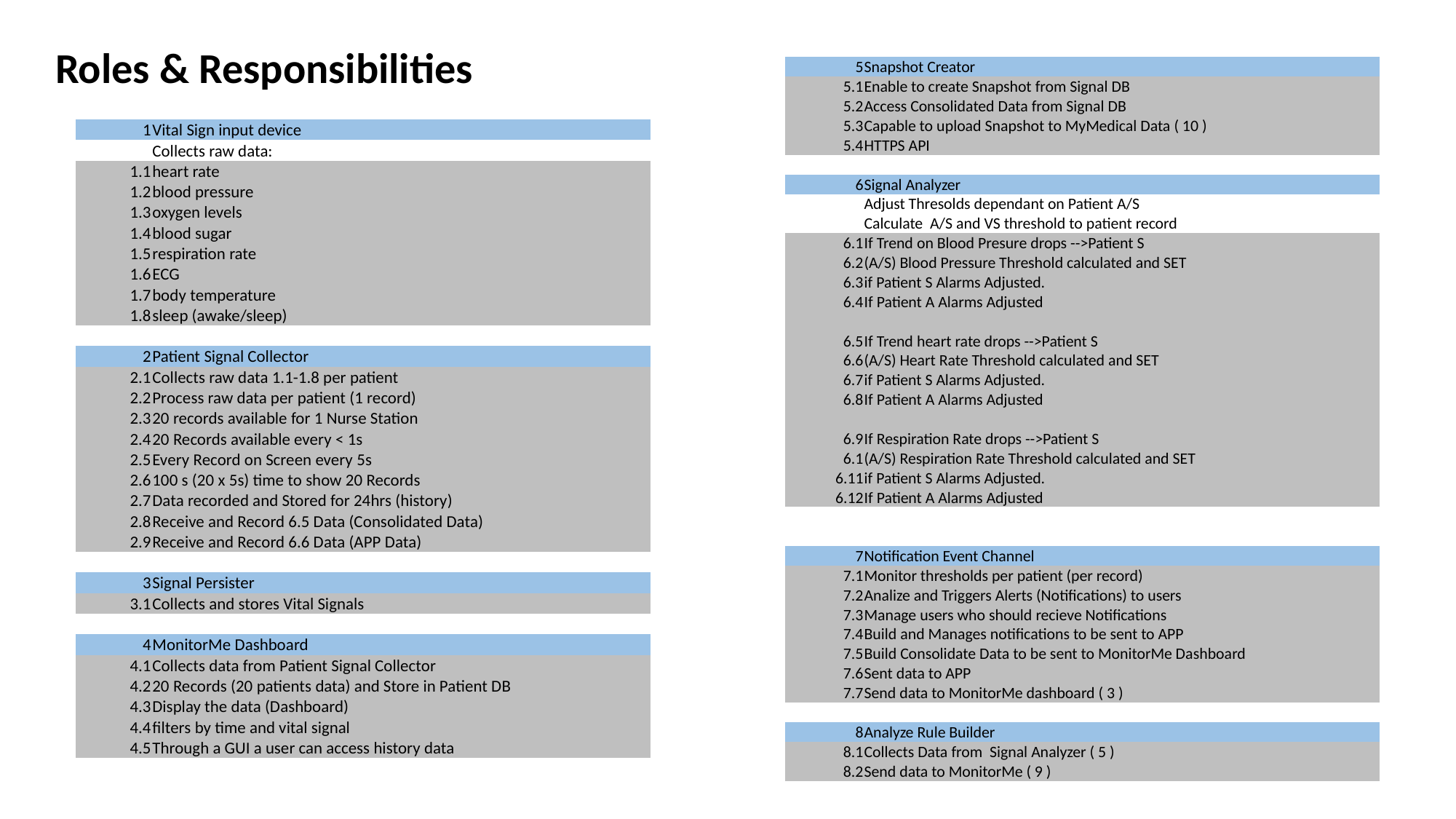

Roles & Responsibilities
| 5 | Snapshot Creator |
| --- | --- |
| 5.1 | Enable to create Snapshot from Signal DB |
| 5.2 | Access Consolidated Data from Signal DB |
| 5.3 | Capable to upload Snapshot to MyMedical Data ( 10 ) |
| 5.4 | HTTPS API |
|  |  |
| 6 | Signal Analyzer |
|  | Adjust Thresolds dependant on Patient A/S |
|  | Calculate A/S and VS threshold to patient record |
| 6.1 | If Trend on Blood Presure drops -->Patient S |
| 6.2 | (A/S) Blood Pressure Threshold calculated and SET |
| 6.3 | if Patient S Alarms Adjusted. |
| 6.4 | If Patient A Alarms Adjusted |
|  |  |
| 6.5 | If Trend heart rate drops -->Patient S |
| 6.6 | (A/S) Heart Rate Threshold calculated and SET |
| 6.7 | if Patient S Alarms Adjusted. |
| 6.8 | If Patient A Alarms Adjusted |
|  |  |
| 6.9 | If Respiration Rate drops -->Patient S |
| 6.1 | (A/S) Respiration Rate Threshold calculated and SET |
| 6.11 | if Patient S Alarms Adjusted. |
| 6.12 | If Patient A Alarms Adjusted |
|  |  |
|  |  |
| 7 | Notification Event Channel |
| 7.1 | Monitor thresholds per patient (per record) |
| 7.2 | Analize and Triggers Alerts (Notifications) to users |
| 7.3 | Manage users who should recieve Notifications |
| 7.4 | Build and Manages notifications to be sent to APP |
| 7.5 | Build Consolidate Data to be sent to MonitorMe Dashboard |
| 7.6 | Sent data to APP |
| 7.7 | Send data to MonitorMe dashboard ( 3 ) |
|  |  |
| 8 | Analyze Rule Builder |
| 8.1 | Collects Data from Signal Analyzer ( 5 ) |
| 8.2 | Send data to MonitorMe ( 9 ) |
| 1 | Vital Sign input device |
| --- | --- |
|  | Collects raw data: |
| 1.1 | heart rate |
| 1.2 | blood pressure |
| 1.3 | oxygen levels |
| 1.4 | blood sugar |
| 1.5 | respiration rate |
| 1.6 | ECG |
| 1.7 | body temperature |
| 1.8 | sleep (awake/sleep) |
|  |  |
| 2 | Patient Signal Collector |
| 2.1 | Collects raw data 1.1-1.8 per patient |
| 2.2 | Process raw data per patient (1 record) |
| 2.3 | 20 records available for 1 Nurse Station |
| 2.4 | 20 Records available every < 1s |
| 2.5 | Every Record on Screen every 5s |
| 2.6 | 100 s (20 x 5s) time to show 20 Records |
| 2.7 | Data recorded and Stored for 24hrs (history) |
| 2.8 | Receive and Record 6.5 Data (Consolidated Data) |
| 2.9 | Receive and Record 6.6 Data (APP Data) |
|  |  |
| 3 | Signal Persister |
| 3.1 | Collects and stores Vital Signals |
|  |  |
| 4 | MonitorMe Dashboard |
| 4.1 | Collects data from Patient Signal Collector |
| 4.2 | 20 Records (20 patients data) and Store in Patient DB |
| 4.3 | Display the data (Dashboard) |
| 4.4 | filters by time and vital signal |
| 4.5 | Through a GUI a user can access history data |